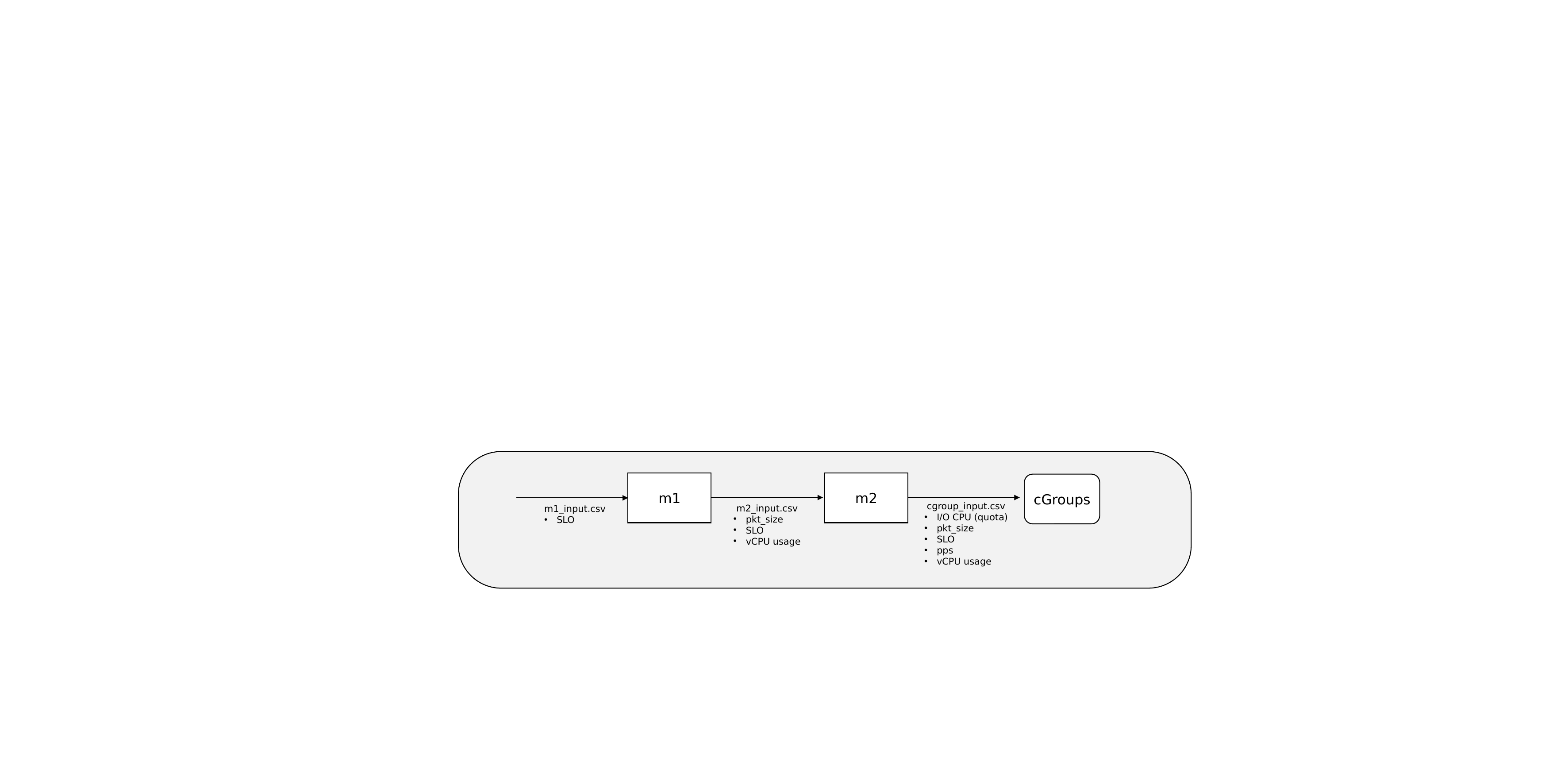

m1
m2
cGroups
cgroup_input.csv
I/O CPU (quota)
pkt_size
SLO
pps
vCPU usage
m2_input.csv
pkt_size
SLO
vCPU usage
m1_input.csv
SLO